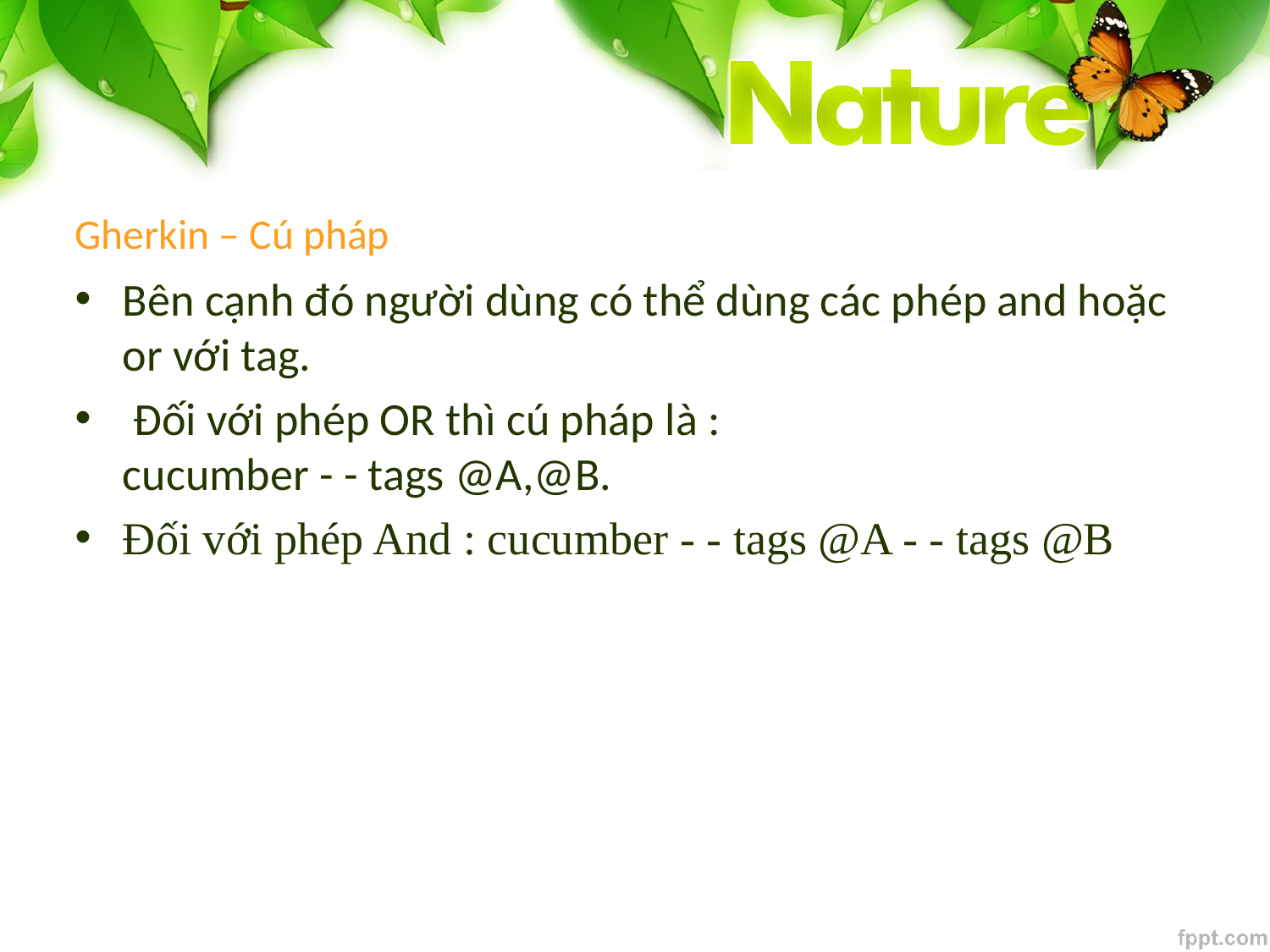

# Gherkin – Cú pháp
Bên cạnh đó người dùng có thể dùng các phép and hoặc or với tag.
 Đối với phép OR thì cú pháp là :
cucumber - - tags @A,@B.
Đối với phép And : cucumber - - tags @A - - tags @B